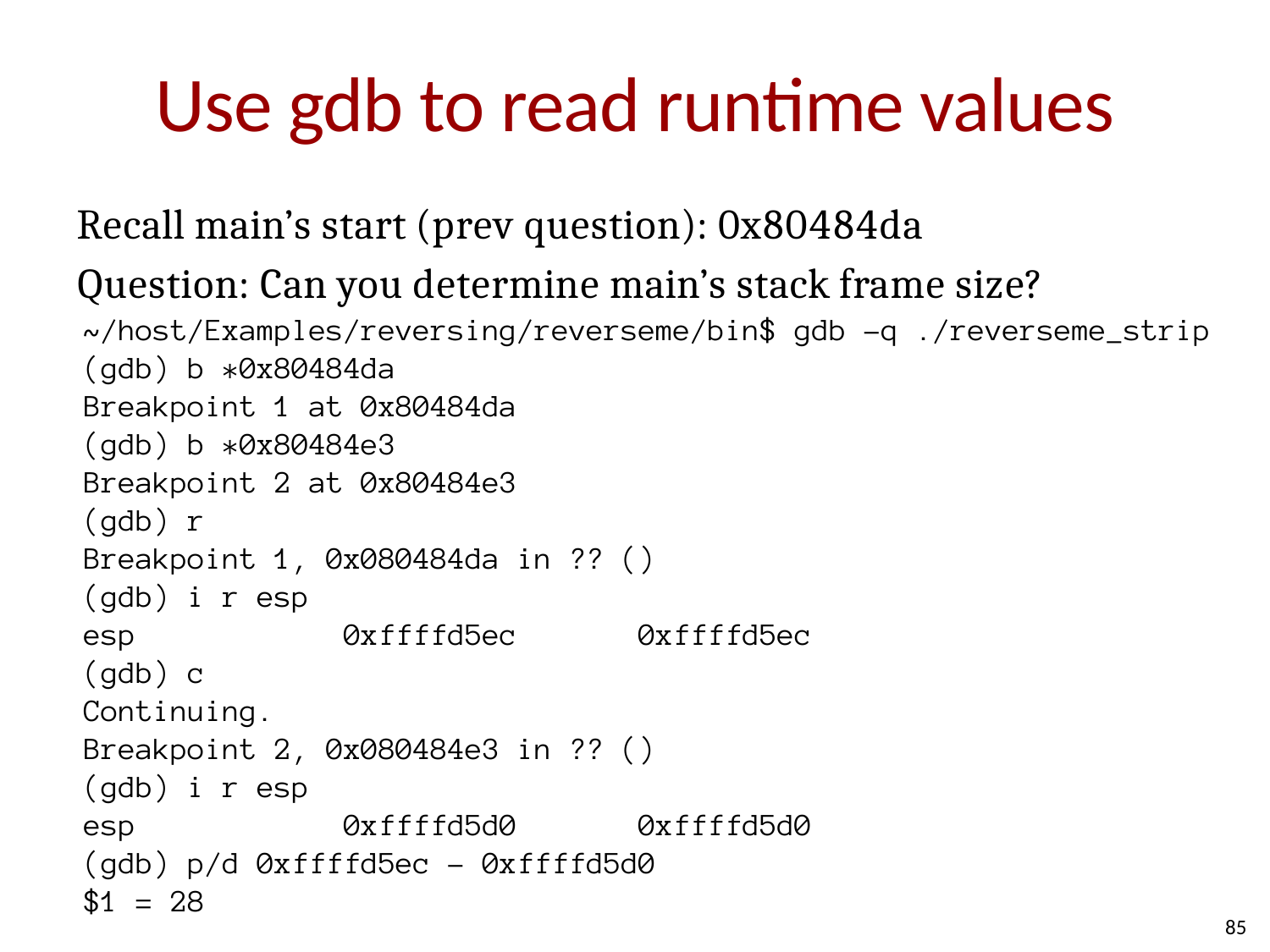

# Use gdb to read runtime values
Recall main’s start (prev question): 0x80484da
Question: Can you determine main’s stack frame size?
~/host/Examples/reversing/reverseme/bin$ gdb -q ./reverseme_strip
(gdb) b *0x80484da
Breakpoint 1 at 0x80484da
(gdb) b *0x80484e3
Breakpoint 2 at 0x80484e3
(gdb) r
Breakpoint 1, 0x080484da in ?? ()
(gdb) i r esp
esp            0xffffd5ec       0xffffd5ec
(gdb) c
Continuing.
Breakpoint 2, 0x080484e3 in ?? ()
(gdb) i r esp
esp            0xffffd5d0       0xffffd5d0
(gdb) p/d 0xffffd5ec - 0xffffd5d0
$1 = 28
85